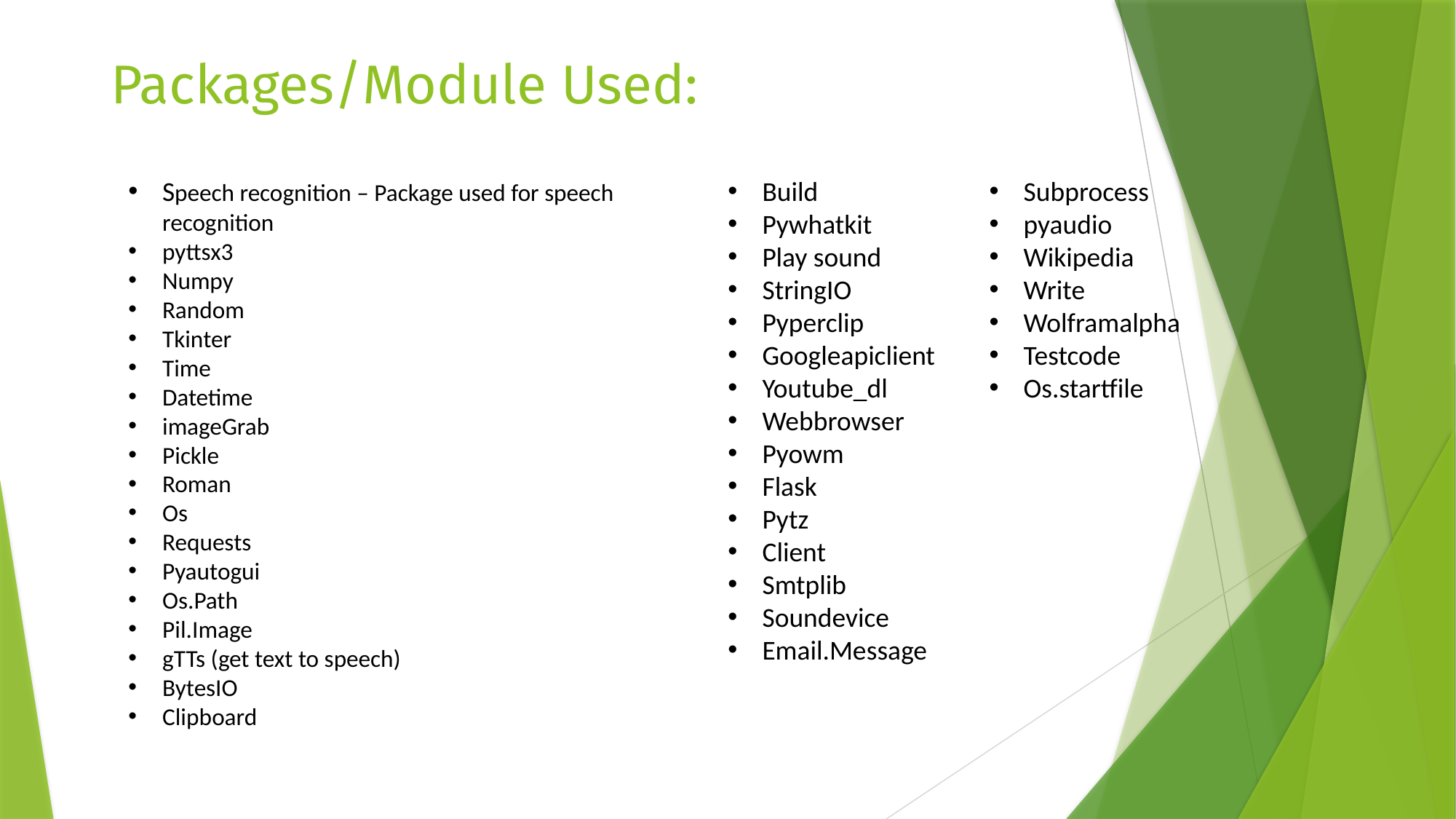

# Packages/Module Used:
Speech recognition – Package used for speech recognition
pyttsx3
Numpy
Random
Tkinter
Time
Datetime
imageGrab
Pickle
Roman
Os
Requests
Pyautogui
Os.Path
Pil.Image
gTTs (get text to speech)
BytesIO
Clipboard

Build
Pywhatkit
Play sound
StringIO
Pyperclip
Googleapiclient
Youtube_dl
Webbrowser
Pyowm
Flask
Pytz
Client
Smtplib
Soundevice
Email.Message

Subprocess
pyaudio
Wikipedia
Write
Wolframalpha
Testcode
Os.startfile